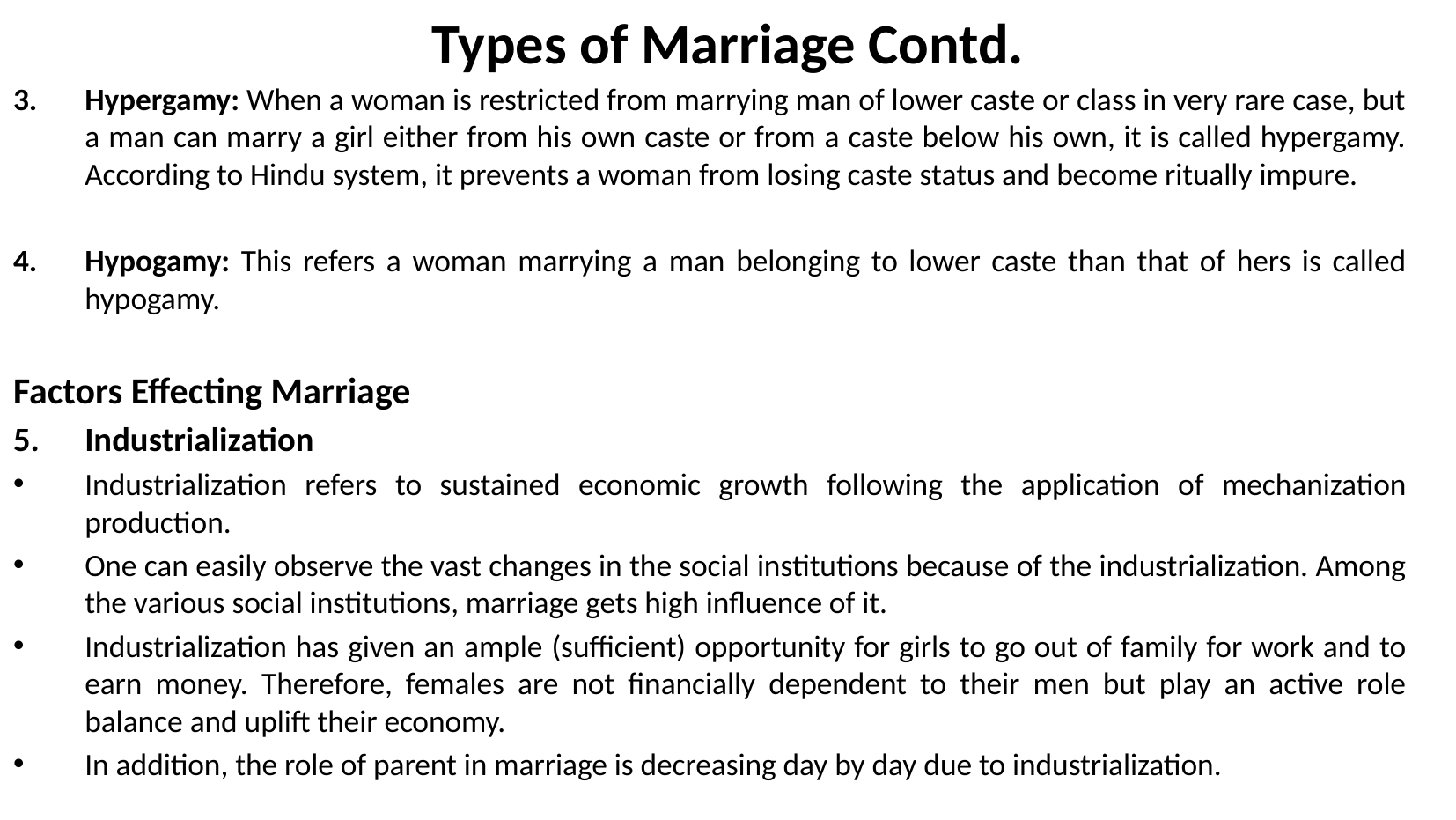

# Types of Marriage Contd.
Hypergamy: When a woman is restricted from marrying man of lower caste or class in very rare case, but a man can marry a girl either from his own caste or from a caste below his own, it is called hypergamy. According to Hindu system, it prevents a woman from losing caste status and become ritually impure.

Hypogamy: This refers a woman marrying a man belonging to lower caste than that of hers is called hypogamy.

Factors Effecting Marriage
Industrialization
Industrialization refers to sustained economic growth following the application of mechanization production.
One can easily observe the vast changes in the social institutions because of the industrialization. Among the various social institutions, marriage gets high influence of it.
Industrialization has given an ample (sufficient) opportunity for girls to go out of family for work and to earn money. Therefore, females are not financially dependent to their men but play an active role balance and uplift their economy.
In addition, the role of parent in marriage is decreasing day by day due to industrialization.